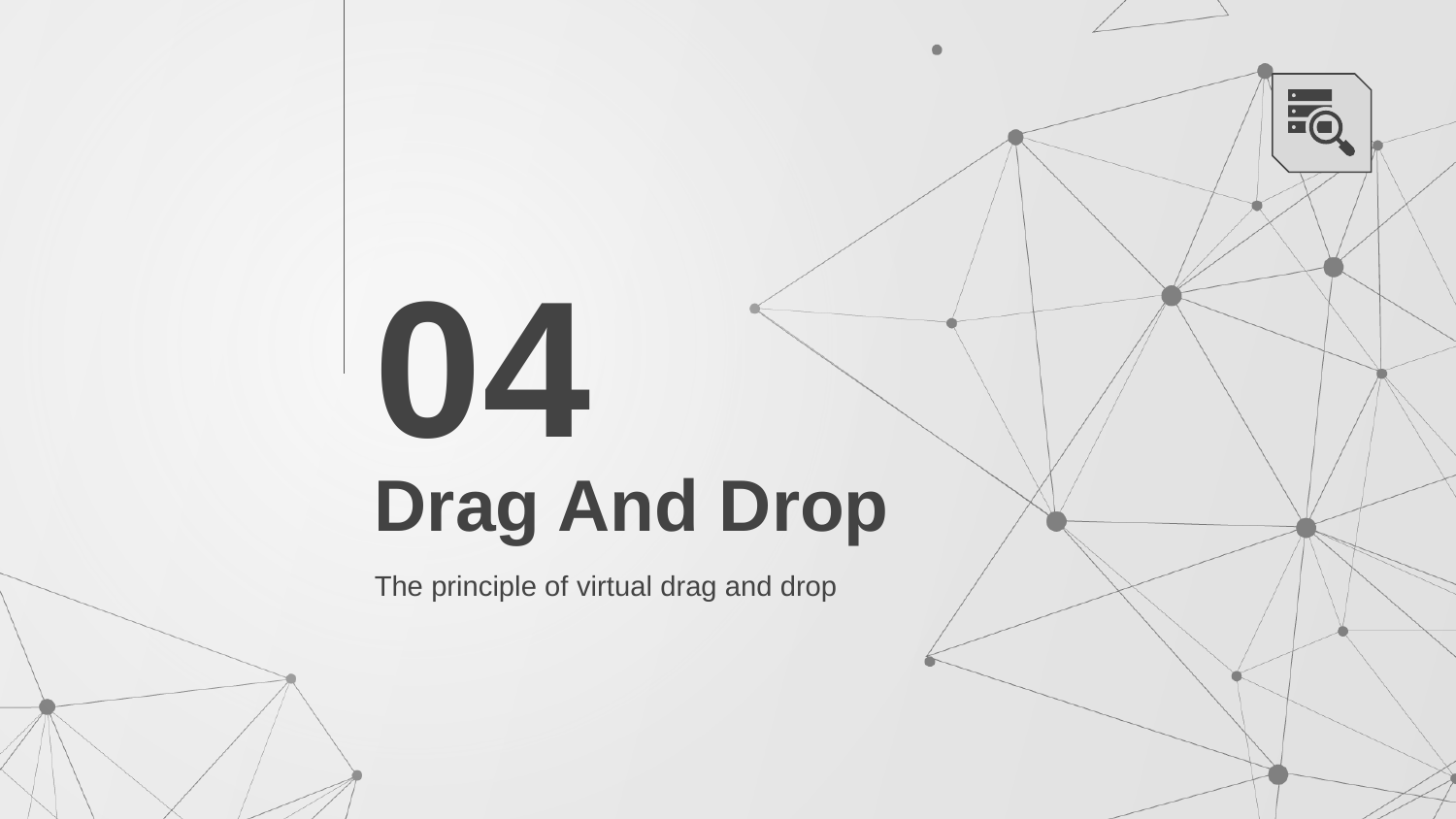

04
# Drag And Drop
The principle of virtual drag and drop